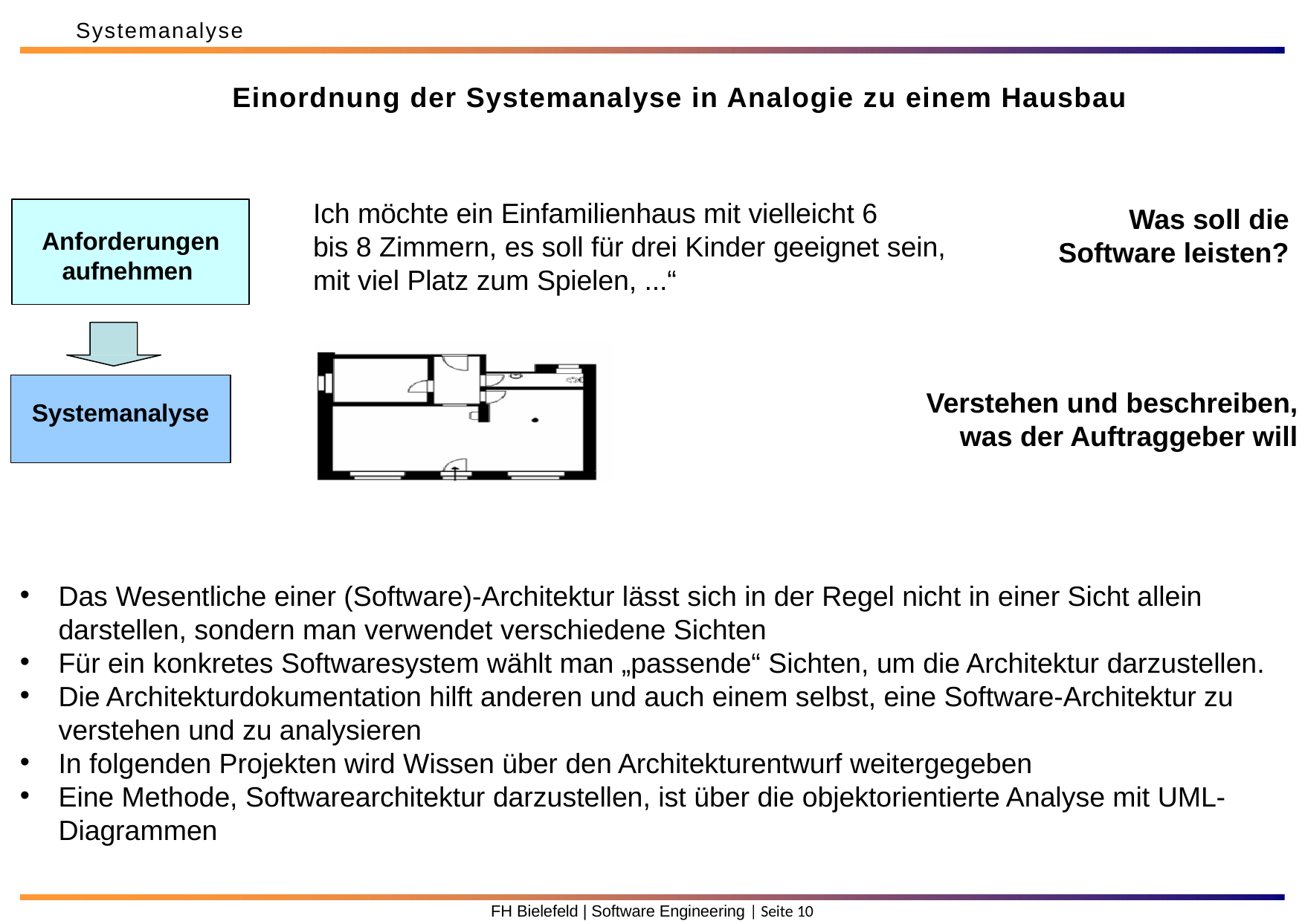

Systemanalyse

Einordnung der Systemanalyse in Analogie zu einem Hausbau

Ich möchte ein Einfamilienhaus mit vielleicht 6
bis 8 Zimmern, es soll für drei Kinder geeignet sein, mit viel Platz zum Spielen, ...“

Was soll die Software leisten?
Anforderungen aufnehmen

Verstehen und beschreiben, was der Auftraggeber will
Systemanalyse
Das Wesentliche einer (Software)-Architektur lässt sich in der Regel nicht in einer Sicht allein darstellen, sondern man verwendet verschiedene Sichten
Für ein konkretes Softwaresystem wählt man „passende“ Sichten, um die Architektur darzustellen.
Die Architekturdokumentation hilft anderen und auch einem selbst, eine Software-Architektur zu verstehen und zu analysieren
In folgenden Projekten wird Wissen über den Architekturentwurf weitergegeben
Eine Methode, Softwarearchitektur darzustellen, ist über die objektorientierte Analyse mit UML-Diagrammen